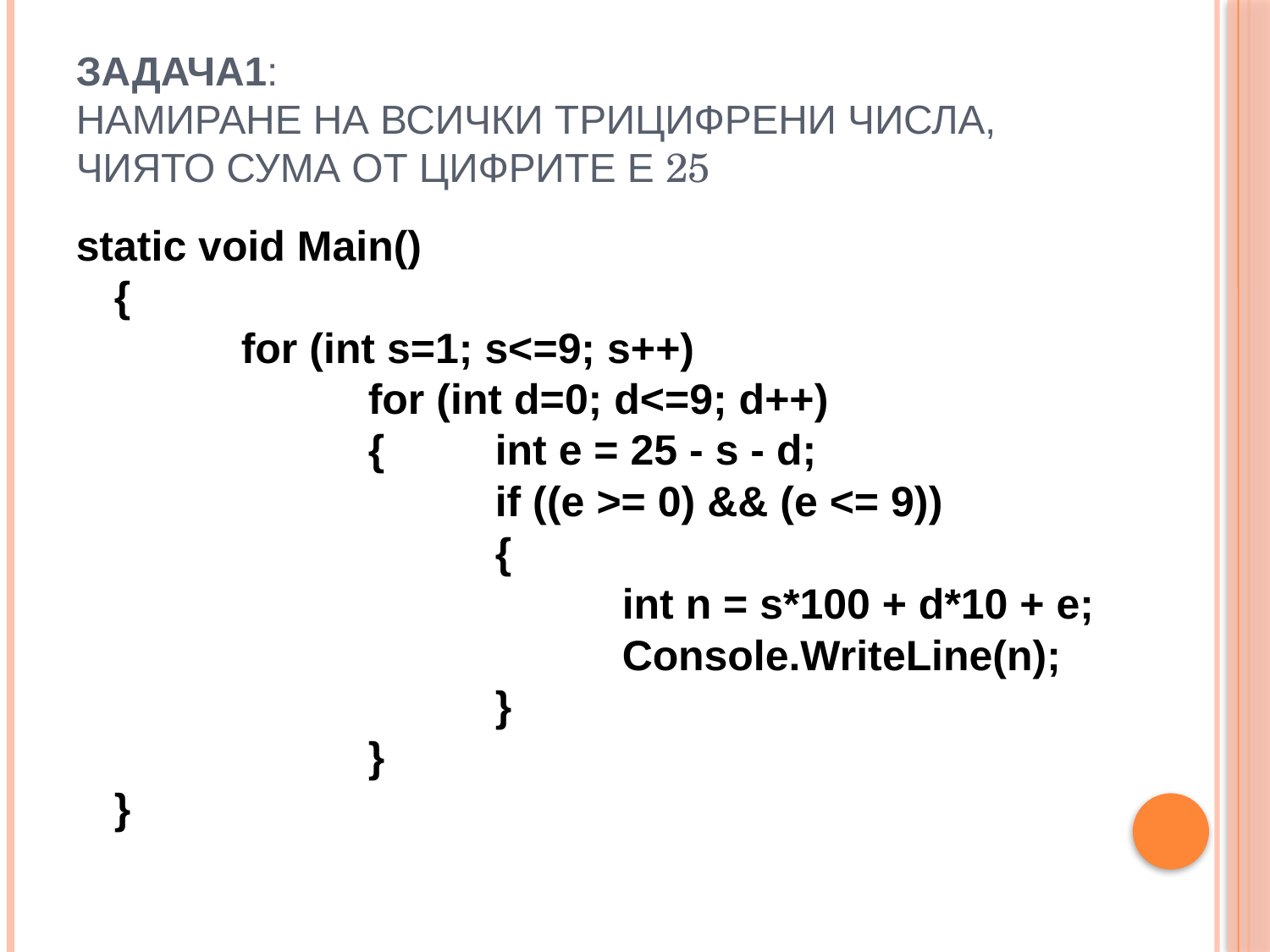

# Задача1: Намиране на всички трицифрени числа, чиято сума от цифрите е 25
static void Main()
	{
		for (int s=1; s<=9; s++)
			for (int d=0; d<=9; d++)
			{	int e = 25 - s - d;
				if ((e >= 0) && (e <= 9))
				{
					int n = s*100 + d*10 + e;
					Console.WriteLine(n);
				}
			}
	}